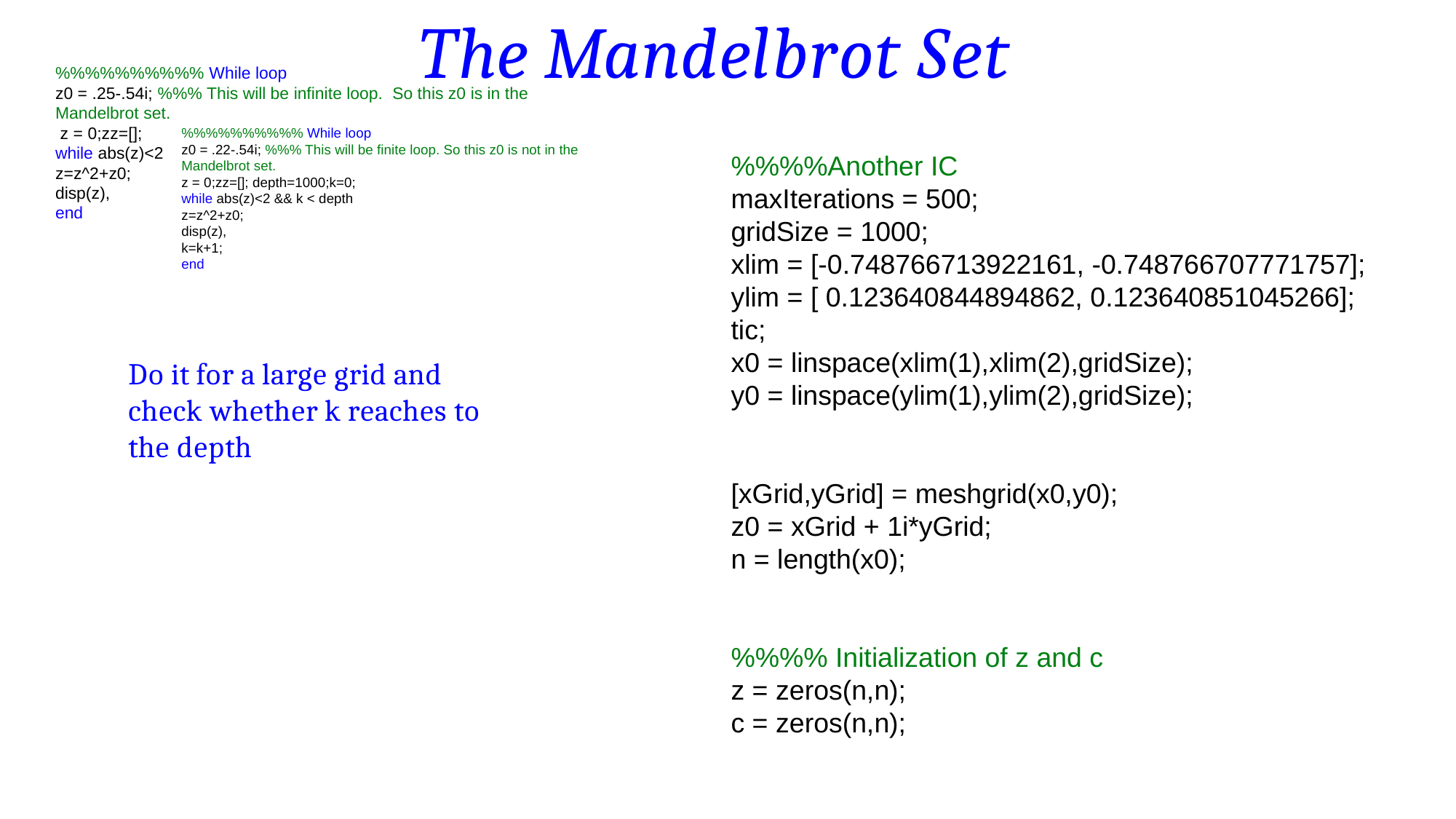

The Mandelbrot Set
%%%%%%%%%% While loop
z0 = .25-.54i; %%% This will be infinite loop.  So this z0 is in the Mandelbrot set.
 z = 0;zz=[];
while abs(z)<2
z=z^2+z0;
disp(z),
end
%%%%%%%%%% While loop
z0 = .22-.54i; %%% This will be finite loop. So this z0 is not in the Mandelbrot set.
z = 0;zz=[]; depth=1000;k=0;
while abs(z)<2 && k < depth
z=z^2+z0;
disp(z),
k=k+1;
end
%%%%Another IC
maxIterations = 500;
gridSize = 1000;
xlim = [-0.748766713922161, -0.748766707771757];
ylim = [ 0.123640844894862, 0.123640851045266];
tic;
x0 = linspace(xlim(1),xlim(2),gridSize);
y0 = linspace(ylim(1),ylim(2),gridSize);

[xGrid,yGrid] = meshgrid(x0,y0);
z0 = xGrid + 1i*yGrid;
n = length(x0);

%%%% Initialization of z and c
z = zeros(n,n);
c = zeros(n,n);
Do it for a large grid and check whether k reaches to the depth